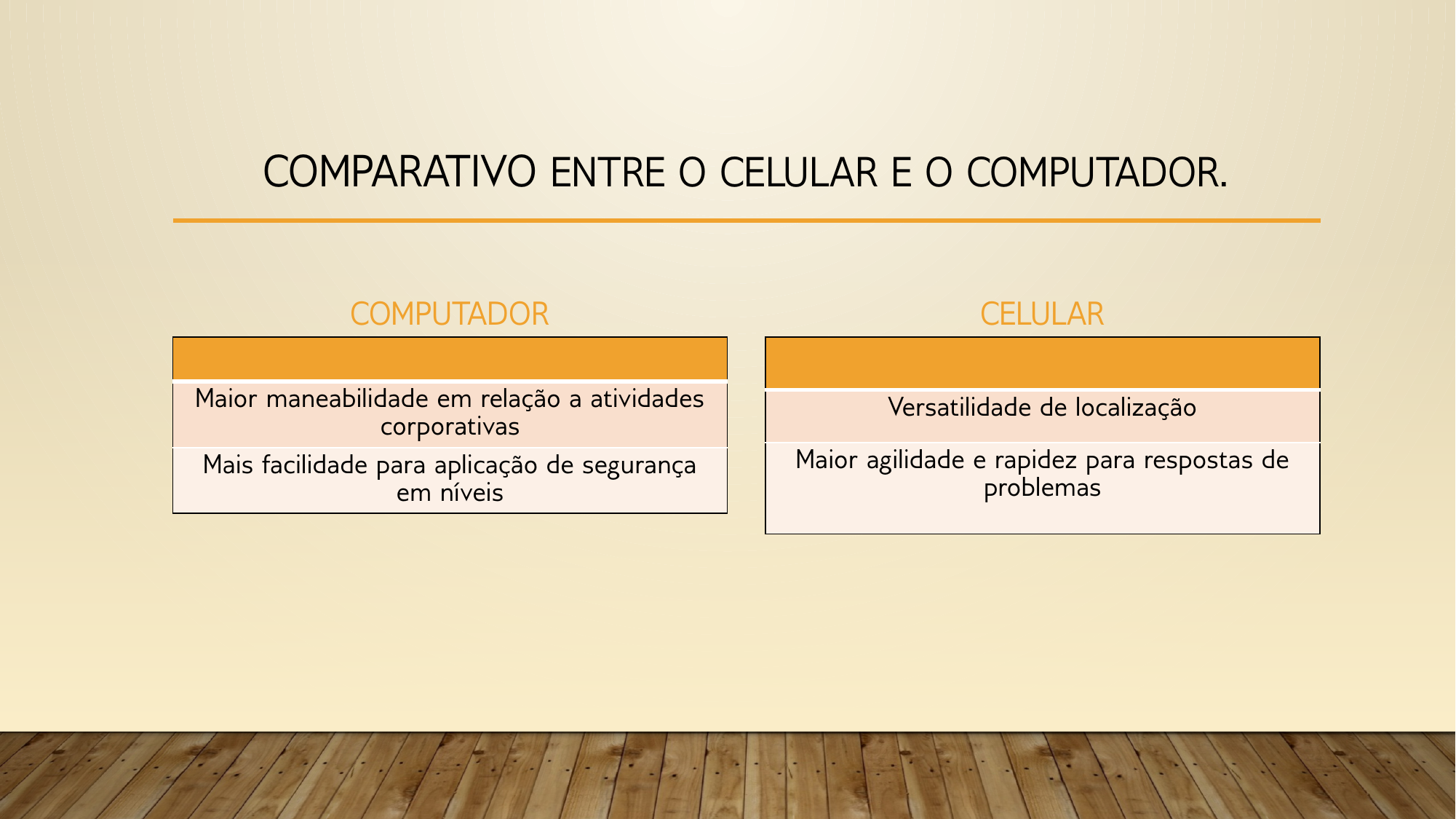

# comparativo entre o celular e o computador.
Computador
Celular
|  |
| --- |
| Versatilidade de localização |
| Maior agilidade e rapidez para respostas de problemas |
|  |
| --- |
| Maior maneabilidade em relação a atividades corporativas |
| Mais facilidade para aplicação de segurança em níveis |